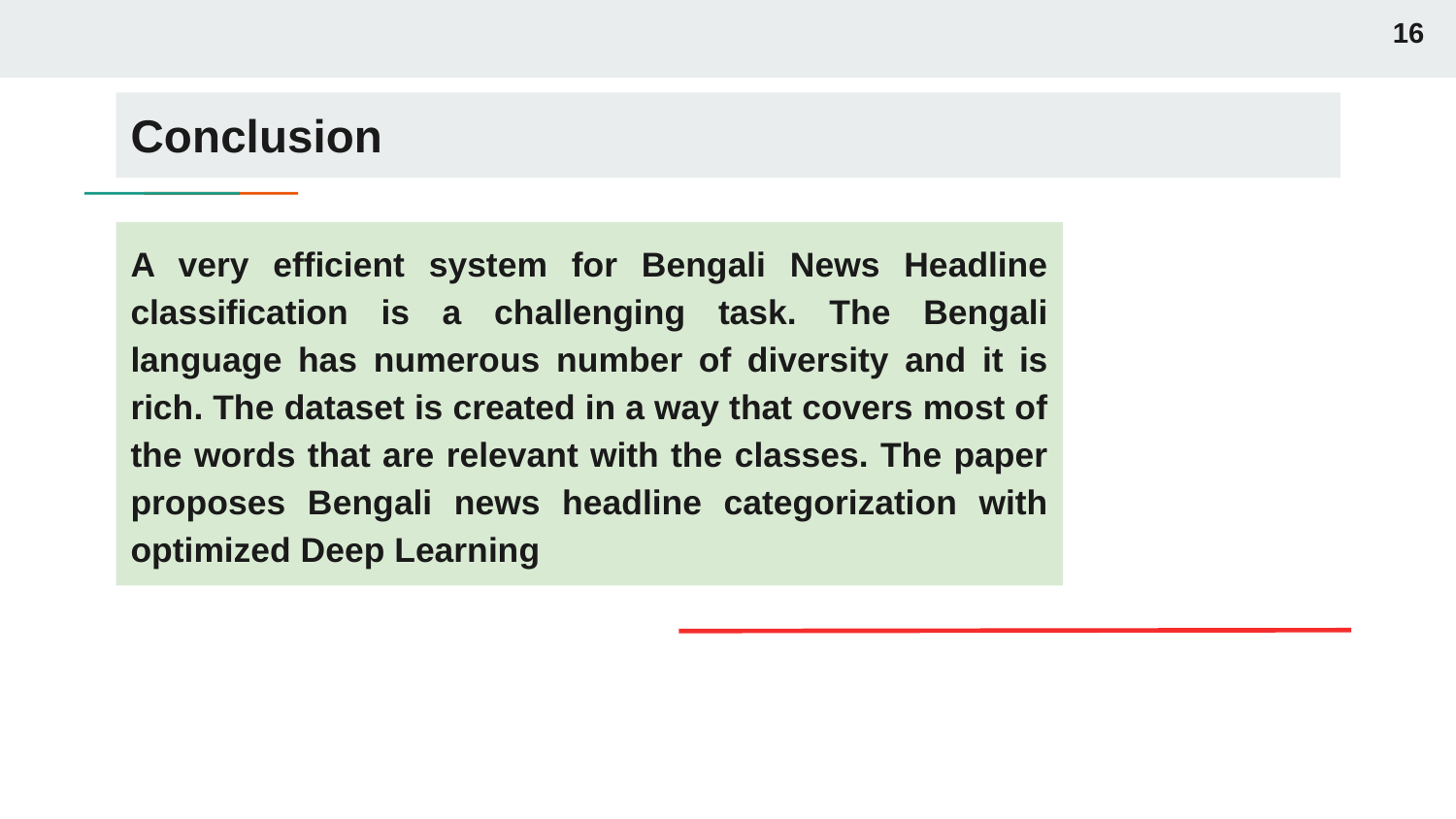

16
# Conclusion
A very efficient system for Bengali News Headline classification is a challenging task. The Bengali language has numerous number of diversity and it is rich. The dataset is created in a way that covers most of the words that are relevant with the classes. The paper proposes Bengali news headline categorization with optimized Deep Learning